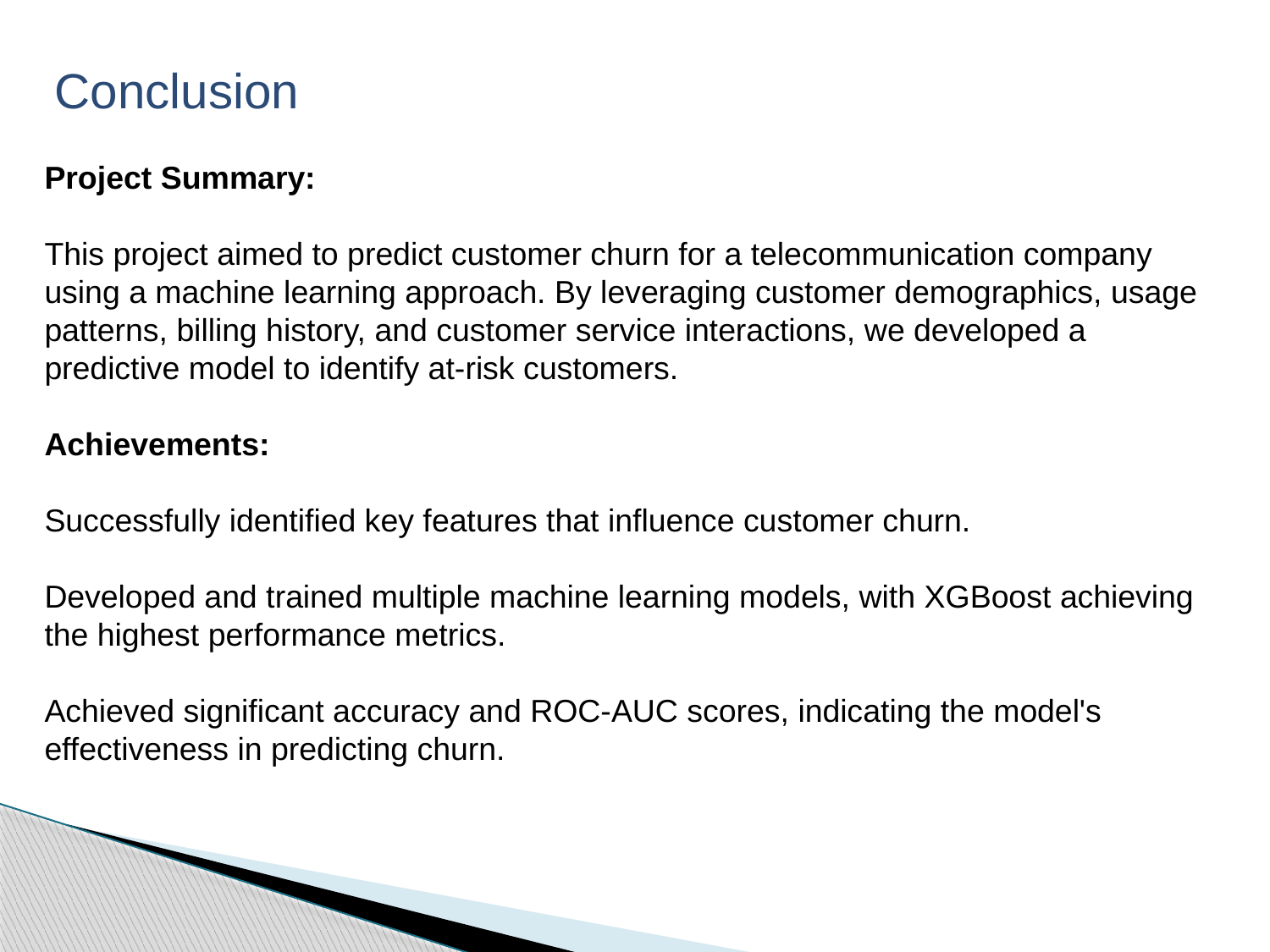

Conclusion
Project Summary:

This project aimed to predict customer churn for a telecommunication company using a machine learning approach. By leveraging customer demographics, usage patterns, billing history, and customer service interactions, we developed a predictive model to identify at-risk customers.

Achievements:

Successfully identified key features that influence customer churn.

Developed and trained multiple machine learning models, with XGBoost achieving the highest performance metrics.

Achieved significant accuracy and ROC-AUC scores, indicating the model's effectiveness in predicting churn.